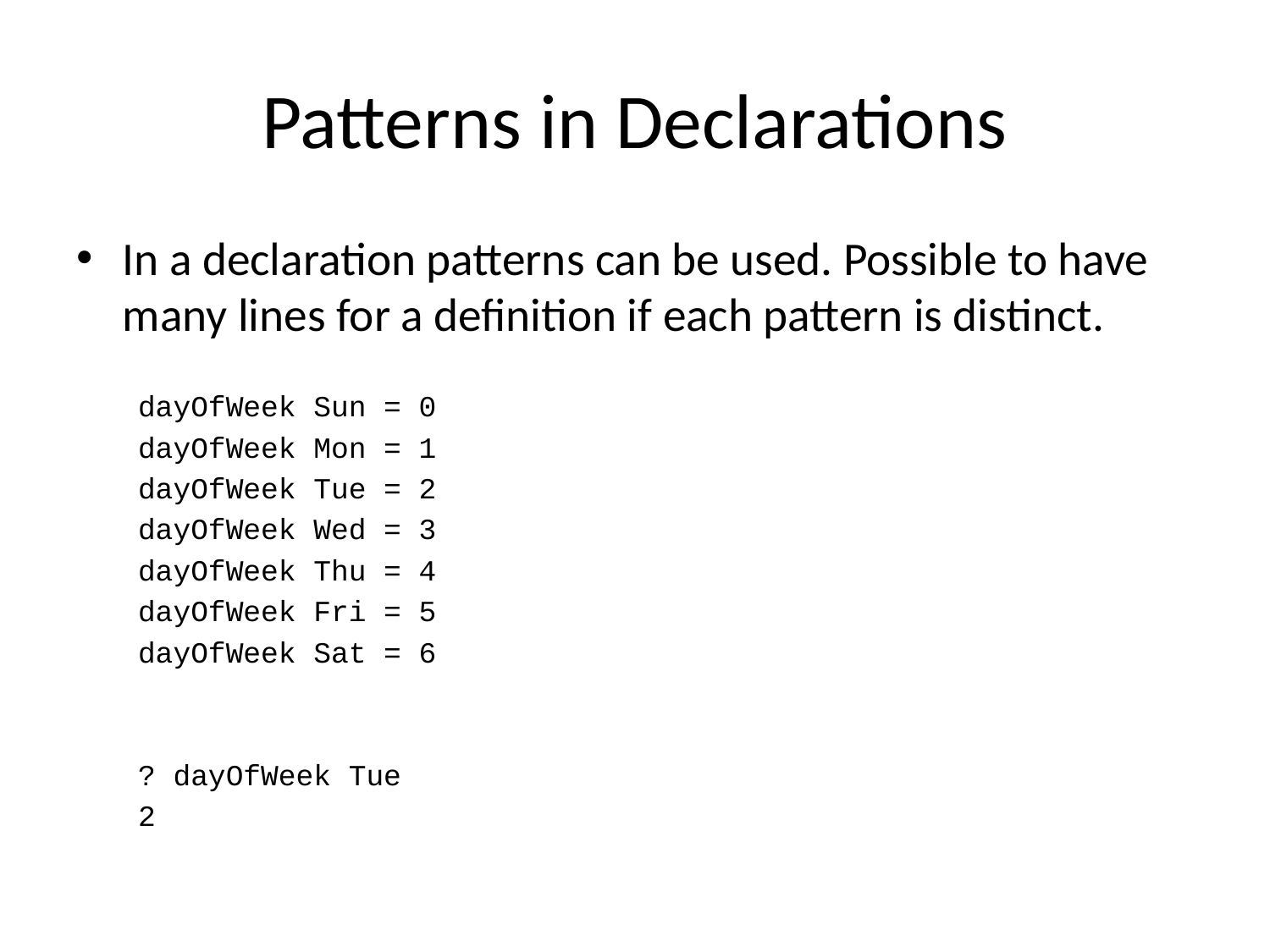

# Patterns in Declarations
In a declaration patterns can be used. Possible to have many lines for a definition if each pattern is distinct.

dayOfWeek Sun = 0
dayOfWeek Mon = 1
dayOfWeek Tue = 2
dayOfWeek Wed = 3
dayOfWeek Thu = 4
dayOfWeek Fri = 5
dayOfWeek Sat = 6

? dayOfWeek Tue
2